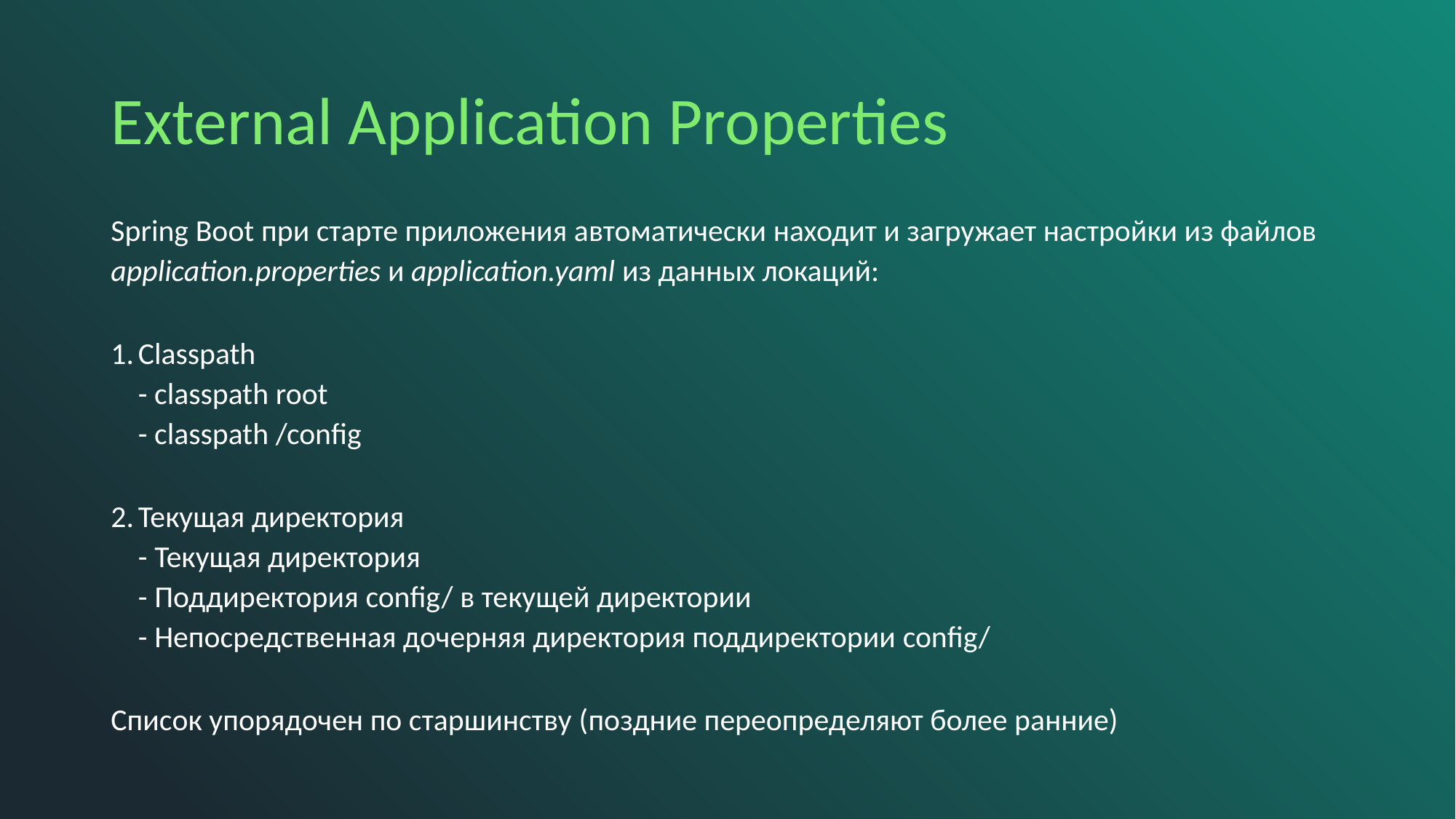

# External Application Properties
Spring Boot при старте приложения автоматически находит и загружает настройки из файлов application.properties и application.yaml из данных локаций:

Classpath
- classpath root
- classpath /config

Текущая директория
- Текущая директория
- Поддиректория config/ в текущей директории
- Непосредственная дочерняя директория поддиректории config/

Список упорядочен по старшинству (поздние переопределяют более ранние)